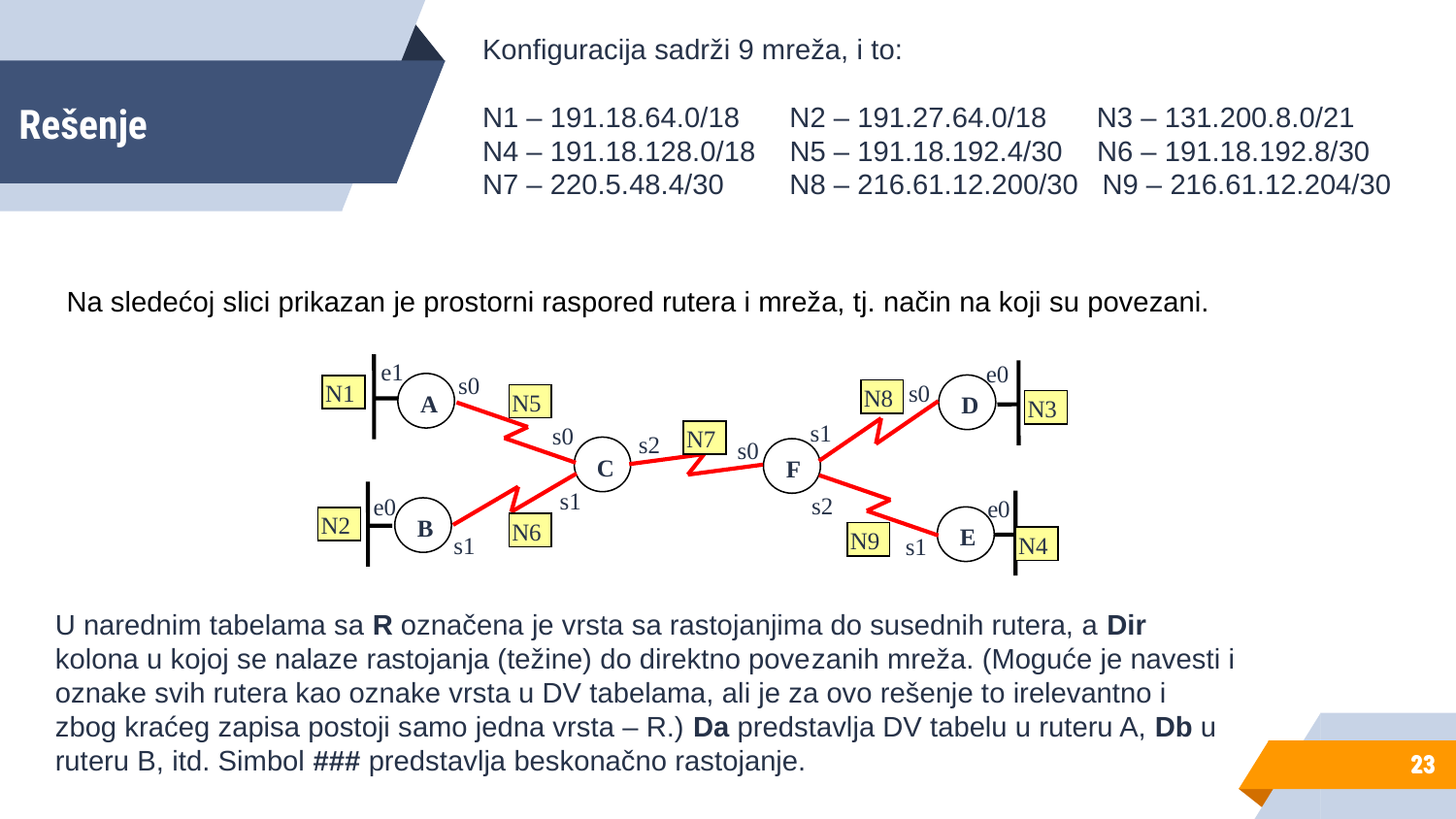

Konfiguracija sadrži 9 mreža, i to:

N1 – 191.18.64.0/18	  N2 – 191.27.64.0/18	    N3 – 131.200.8.0/21
N4 – 191.18.128.0/18	  N5 – 191.18.192.4/30	    N6 – 191.18.192.8/30
N7 – 220.5.48.4/30	  N8 – 216.61.12.200/30   N9 – 216.61.12.204/30

# Rešenje
Na sledećoj slici prikazan je prostorni raspored rutera i mreža, tj. način na koji su povezani.

e1
e0

s0
s0
A
D
N1
N8
N5
N3
s1
s0
N7

s2

s0
C
F

s1

s2
e0
e0

B
E
N2
N6
s1
N9
s1
N4
U narednim tabelama sa R označena je vrsta sa rastojanjima do susednih rutera, a Dir kolona u kojoj se nalaze rastojanja (težine) do direktno povezanih mreža. (Moguće je navesti i oznake svih rutera kao oznake vrsta u DV tabelama, ali je za ovo rešenje to irelevantno i zbog kraćeg zapisa postoji samo jedna vrsta – R.) Da predstavlja DV tabelu u ruteru A, Db u ruteru B, itd. Simbol ### predstavlja beskonačno rastojanje.
23